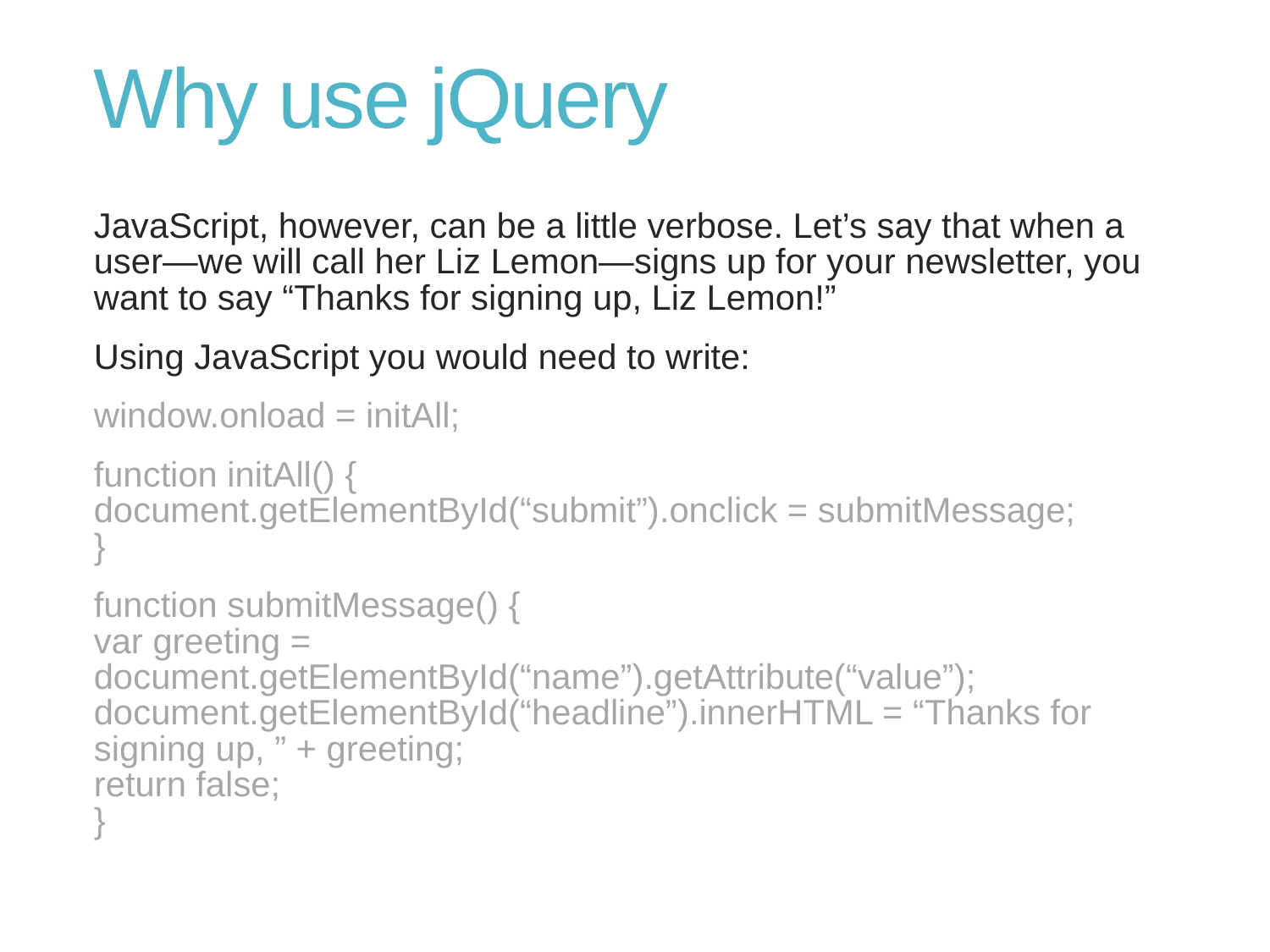

# Why use jQuery
JavaScript, however, can be a little verbose. Let’s say that when a user—we will call her Liz Lemon—signs up for your newsletter, you want to say “Thanks for signing up, Liz Lemon!”
Using JavaScript you would need to write:
window.onload = initAll;
function initAll() {
document.getElementById(“submit”).onclick = submitMessage;
}
function submitMessage() {
var greeting = document.getElementById(“name”).getAttribute(“value”);
document.getElementById(“headline”).innerHTML = “Thanks for signing up, ” + greeting;
return false;
}